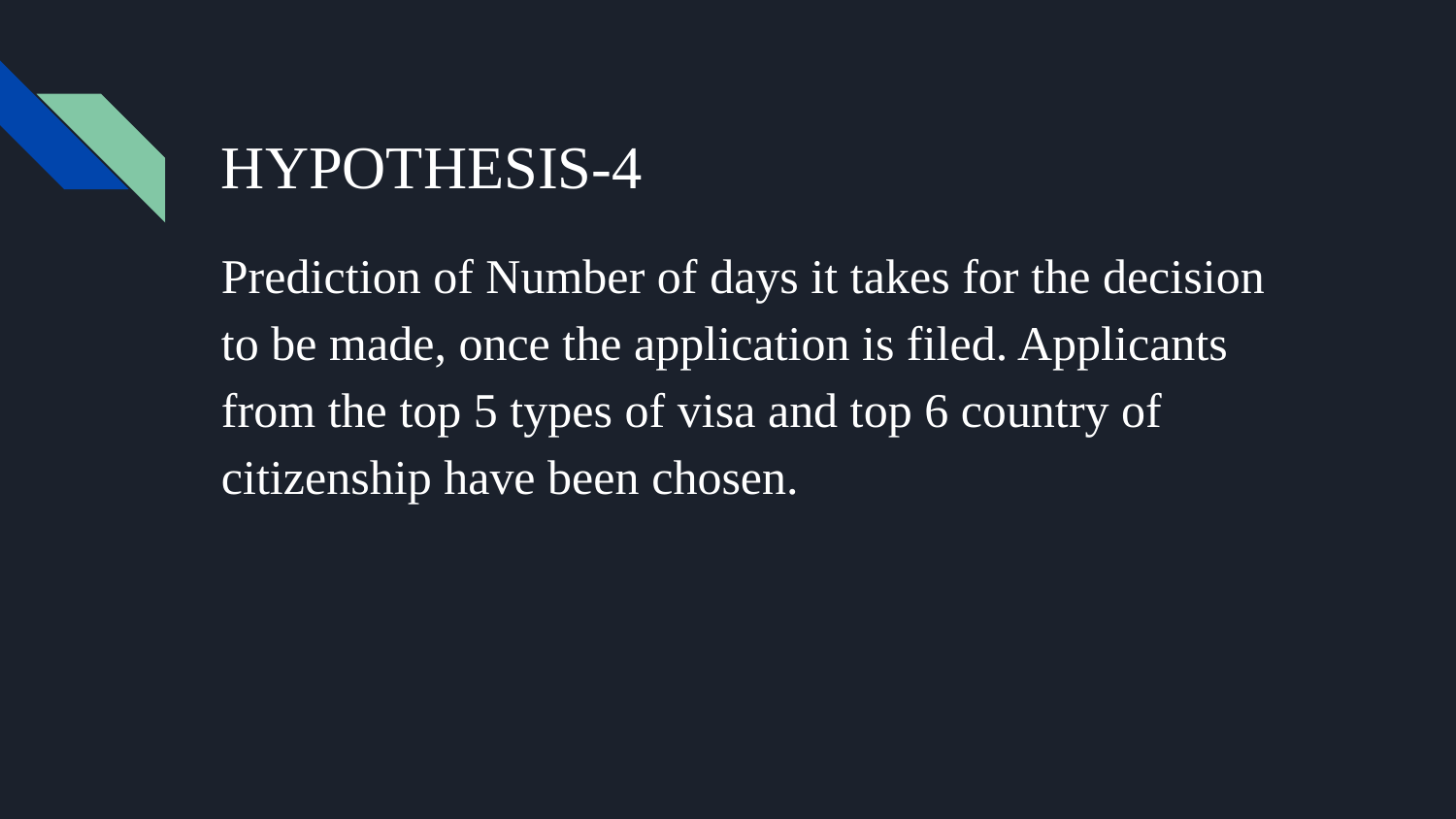

# HYPOTHESIS-4
Prediction of Number of days it takes for the decision to be made, once the application is filed. Applicants from the top 5 types of visa and top 6 country of citizenship have been chosen.